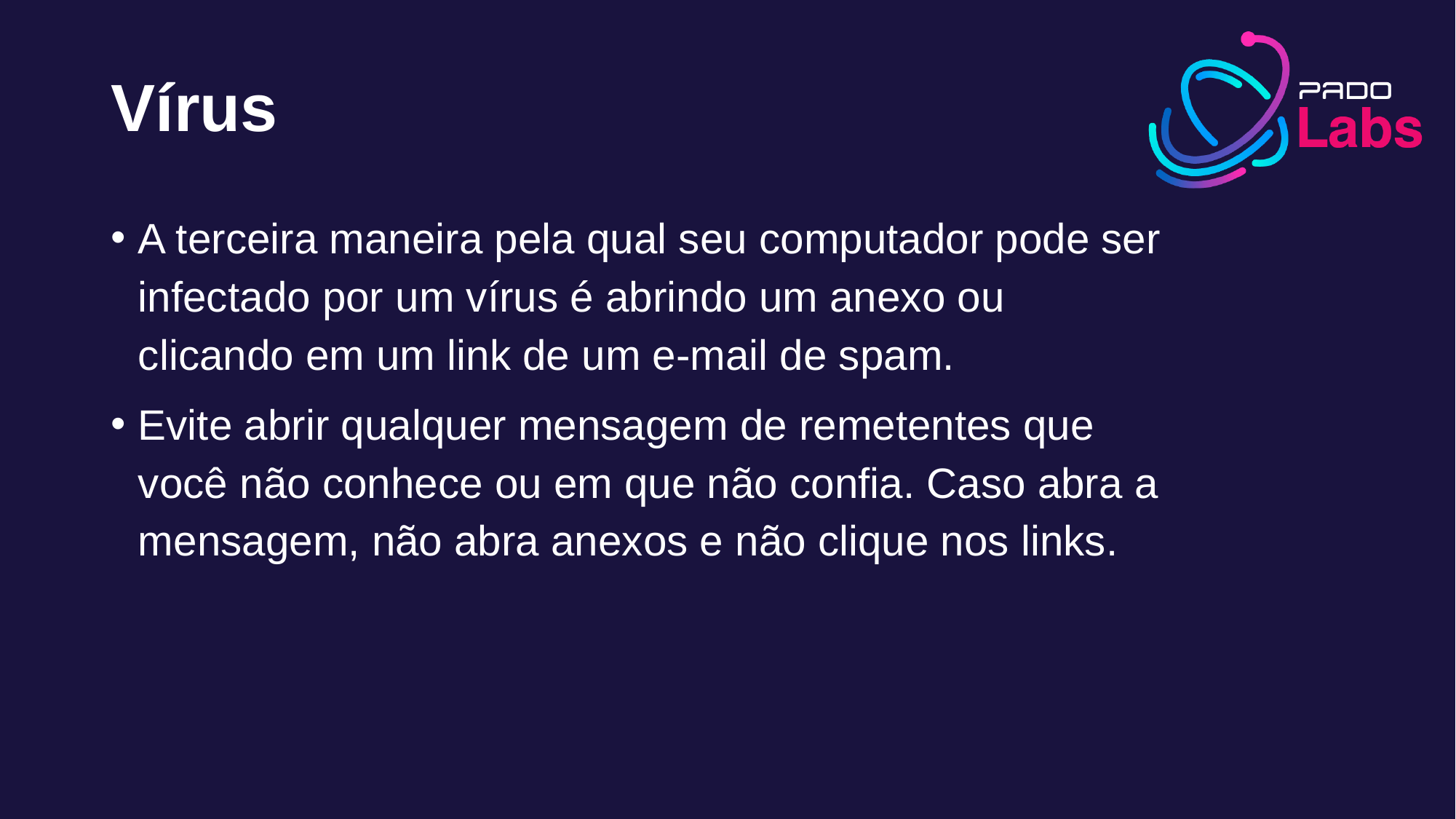

# Vírus

A terceira maneira pela qual seu computador pode ser infectado por um vírus é abrindo um anexo ou clicando em um link de um e-mail de spam.
Evite abrir qualquer mensagem de remetentes que você não conhece ou em que não confia. Caso abra a mensagem, não abra anexos e não clique nos links.